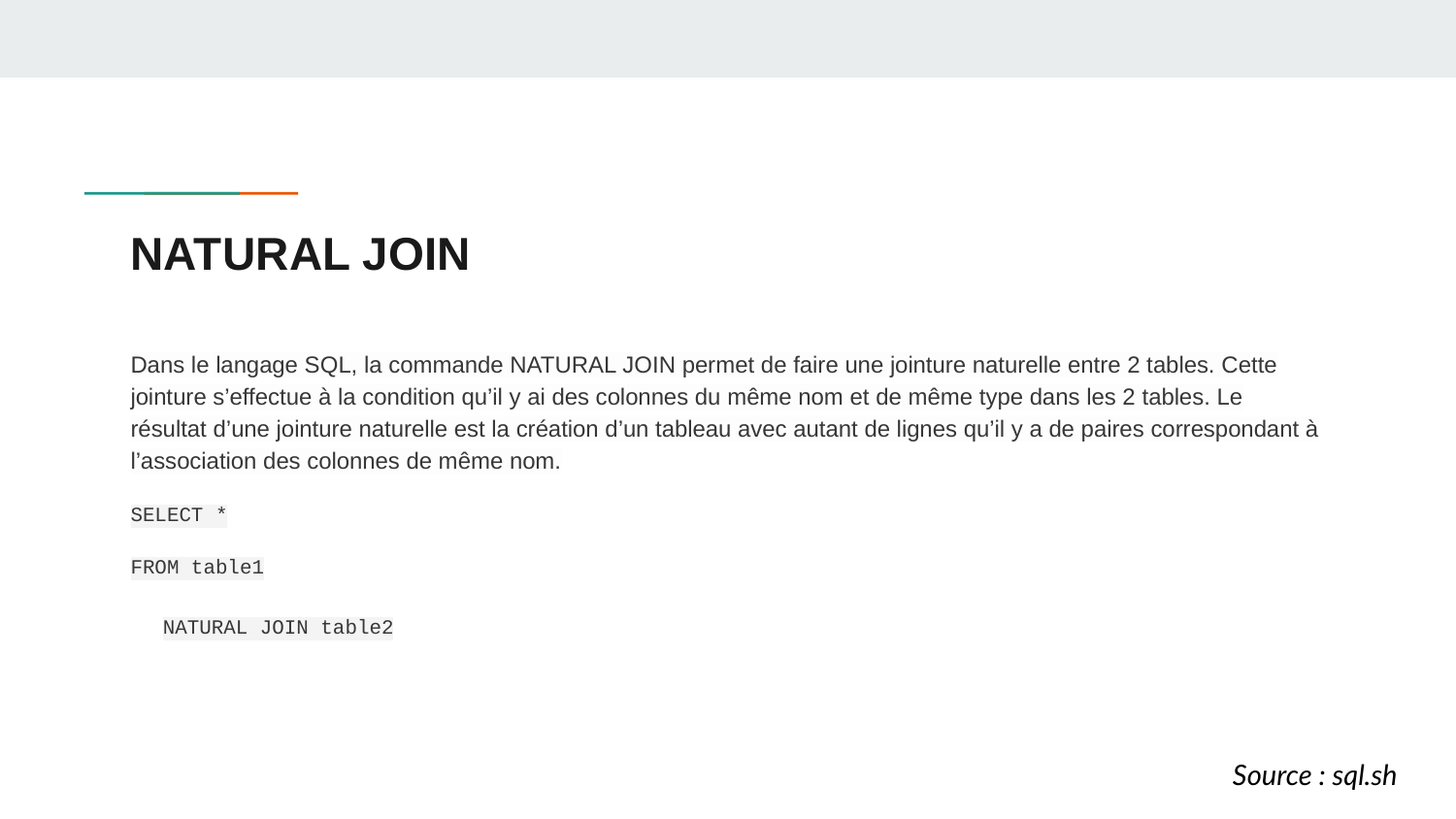

# NATURAL JOIN
Dans le langage SQL, la commande NATURAL JOIN permet de faire une jointure naturelle entre 2 tables. Cette jointure s’effectue à la condition qu’il y ai des colonnes du même nom et de même type dans les 2 tables. Le résultat d’une jointure naturelle est la création d’un tableau avec autant de lignes qu’il y a de paires correspondant à l’association des colonnes de même nom.
SELECT *
FROM table1
NATURAL JOIN table2

Source : sql.sh